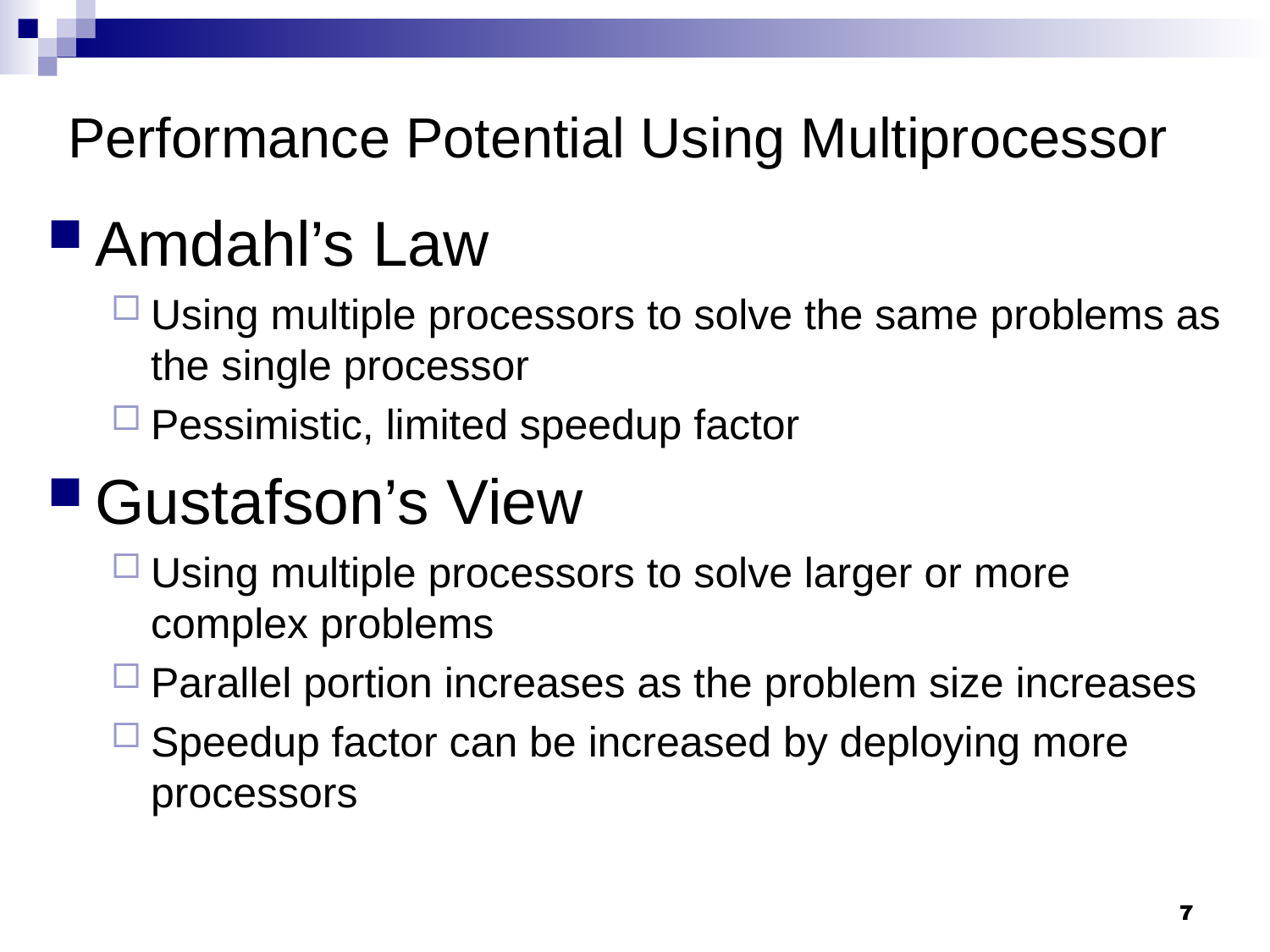

# Performance Potential Using Multiprocessor
Amdahl’s Law
Using multiple processors to solve the same problems as the single processor
Pessimistic, limited speedup factor
Gustafson’s View
Using multiple processors to solve larger or more complex problems
Parallel portion increases as the problem size increases
Speedup factor can be increased by deploying more processors
7